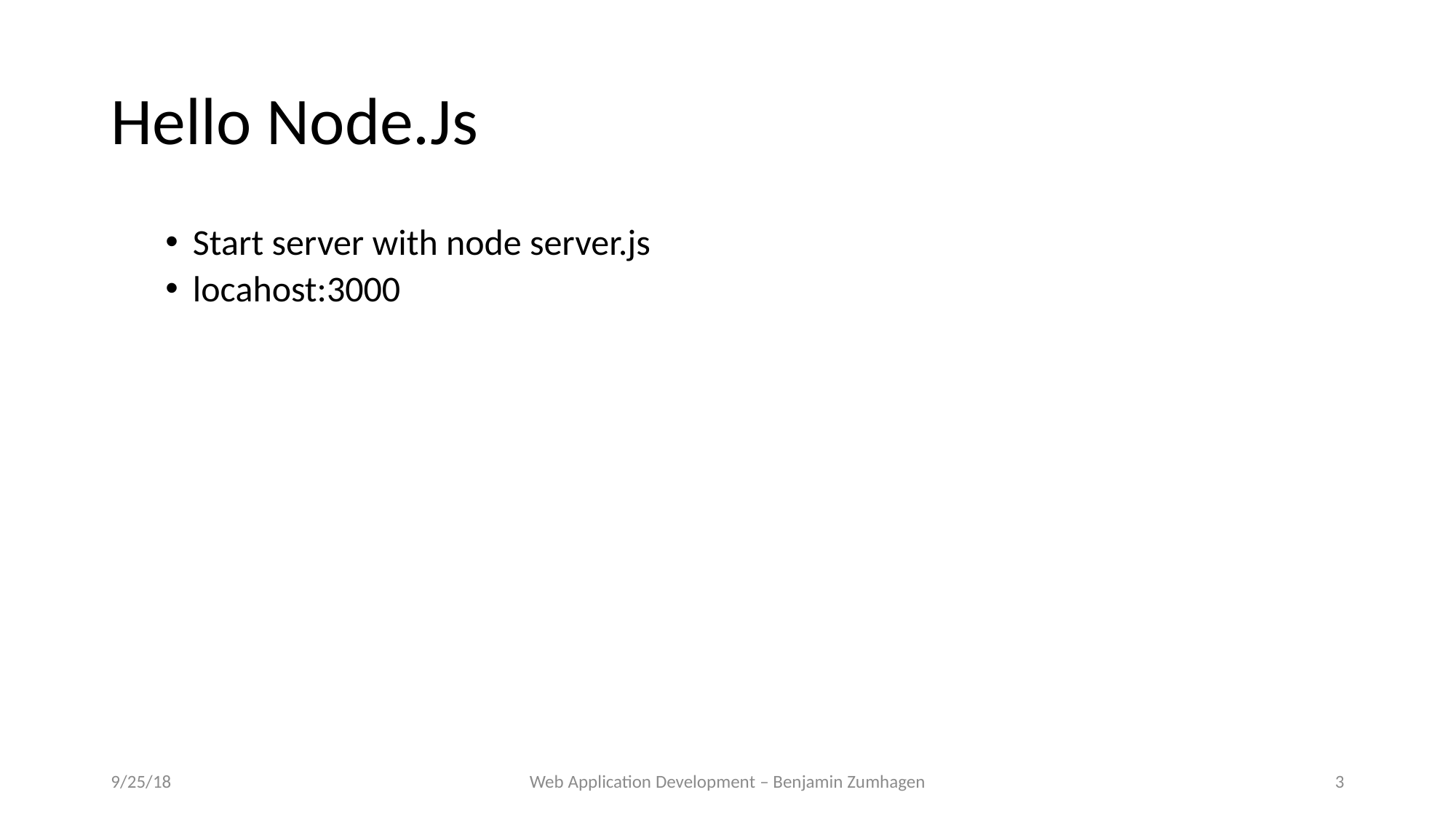

# Hello Node.Js
Start server with node server.js
locahost:3000
9/25/18
Web Application Development – Benjamin Zumhagen
3